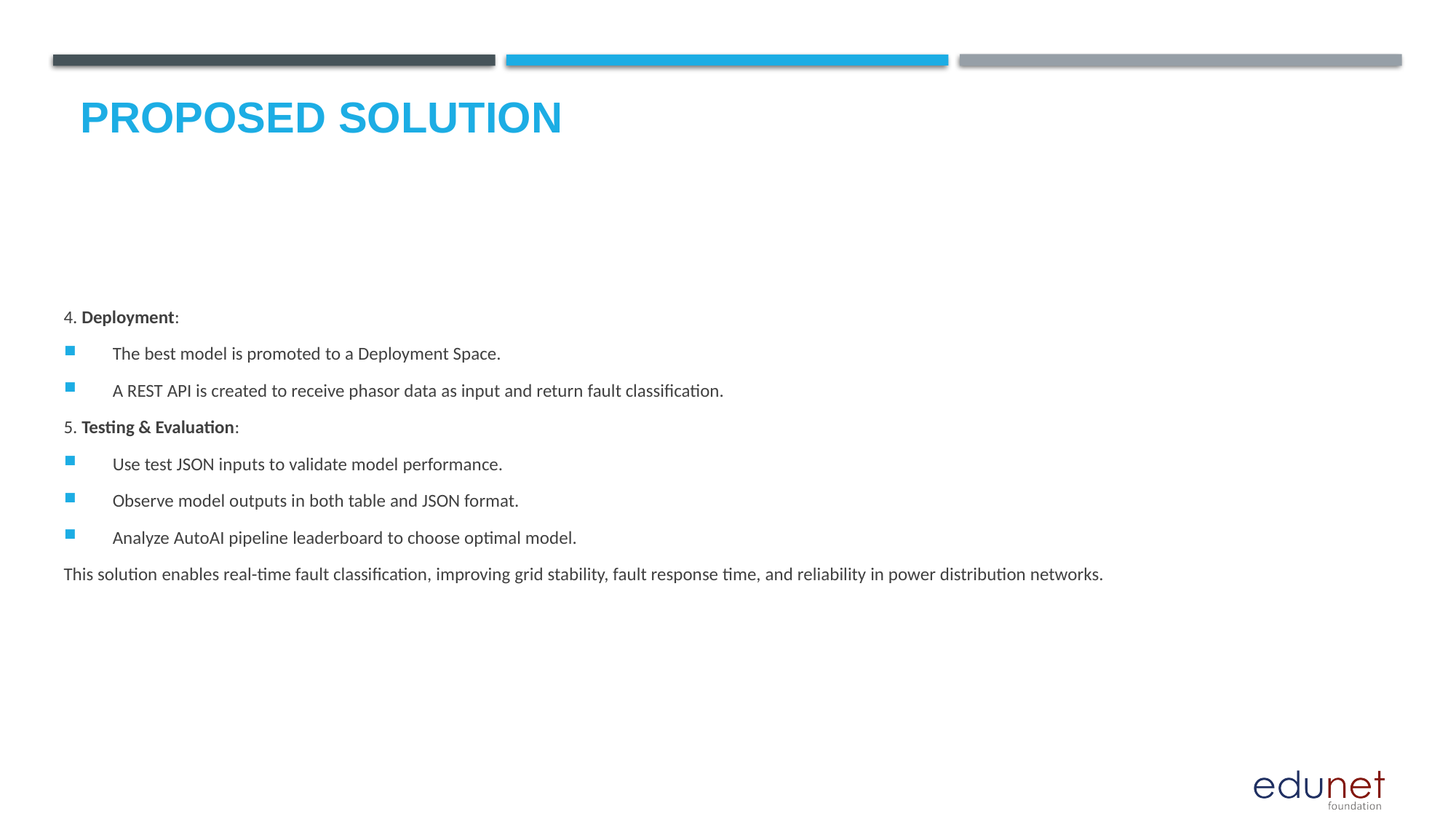

# Proposed Solution
4. Deployment:
   The best model is promoted to a Deployment Space.
   A REST API is created to receive phasor data as input and return fault classification.
5. Testing & Evaluation:
   Use test JSON inputs to validate model performance.
   Observe model outputs in both table and JSON format.
   Analyze AutoAI pipeline leaderboard to choose optimal model.
This solution enables real-time fault classification, improving grid stability, fault response time, and reliability in power distribution networks.